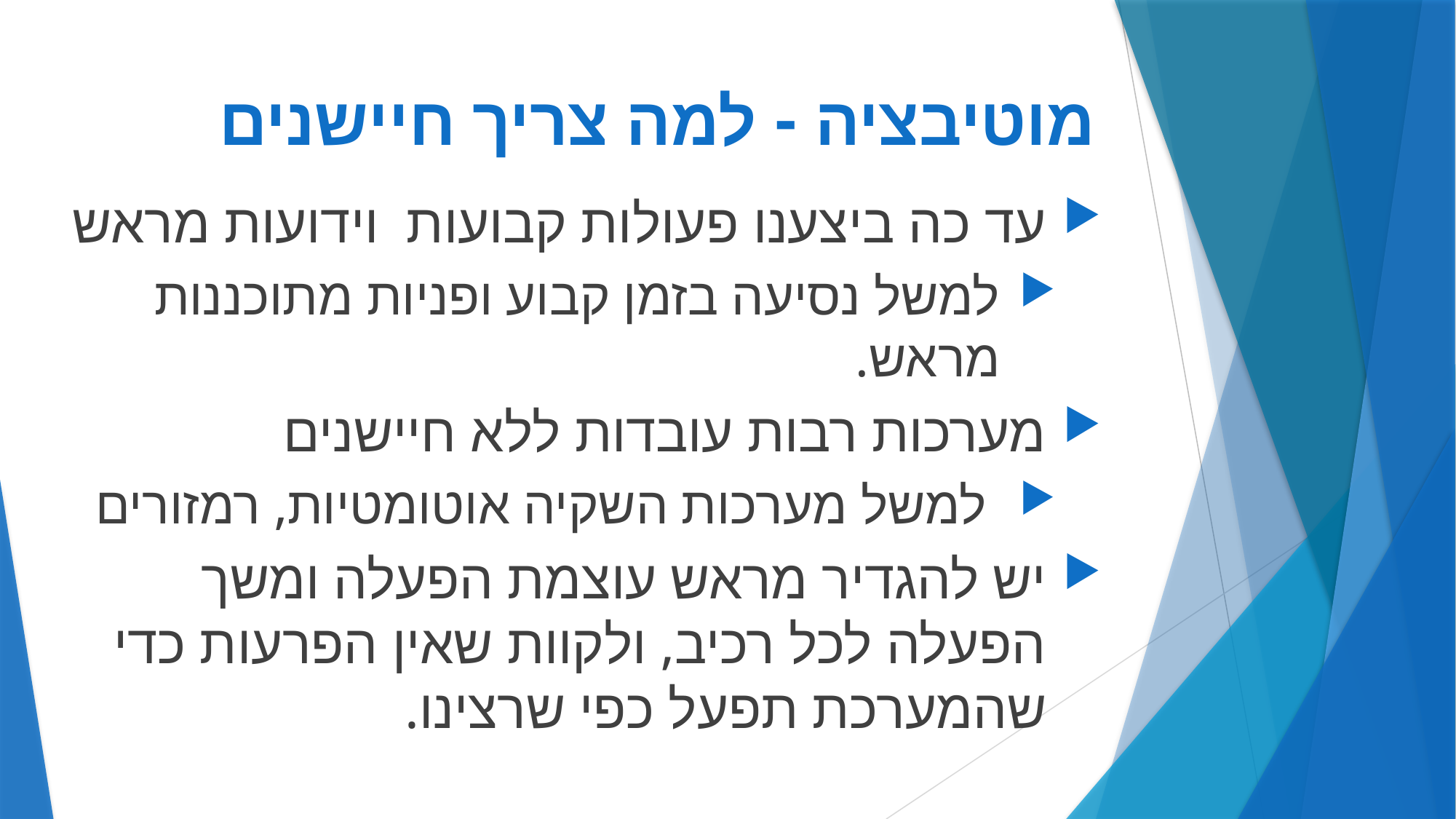

# מוטיבציה - למה צריך חיישנים
עד כה ביצענו פעולות קבועות  וידועות מראש
למשל נסיעה בזמן קבוע ופניות מתוכננות מראש.
מערכות רבות עובדות ללא חיישנים
 למשל מערכות השקיה אוטומטיות, רמזורים
יש להגדיר מראש עוצמת הפעלה ומשך הפעלה לכל רכיב, ולקוות שאין הפרעות כדי שהמערכת תפעל כפי שרצינו.